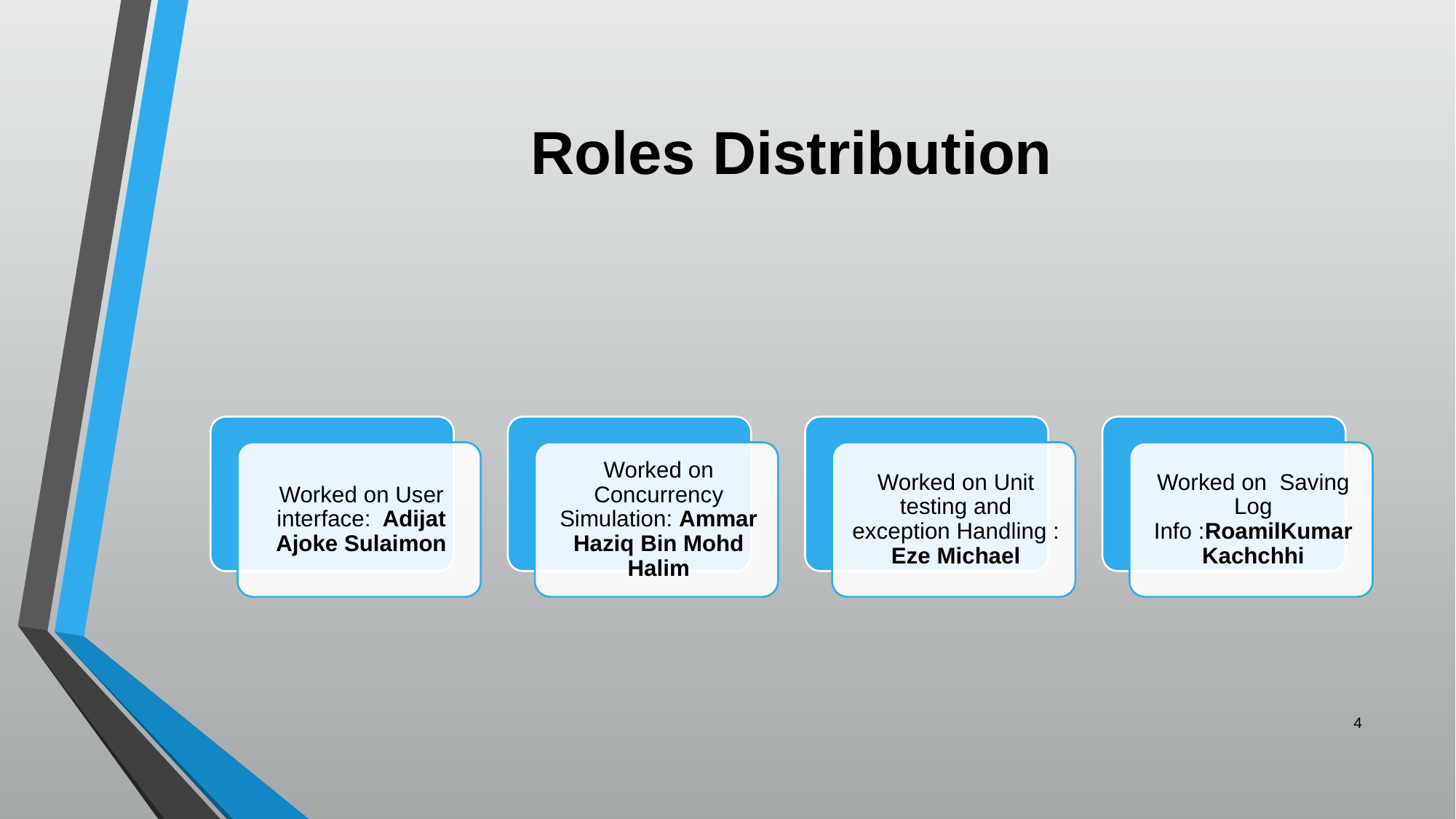

# Roles Distribution
Worked on User interface:  Adijat Ajoke Sulaimon
Worked on Concurrency Simulation: Ammar Haziq Bin Mohd Halim
Worked on Unit testing and exception Handling : Eze Michael
Worked on  Saving Log Info :RoamilKumar Kachchhi
4